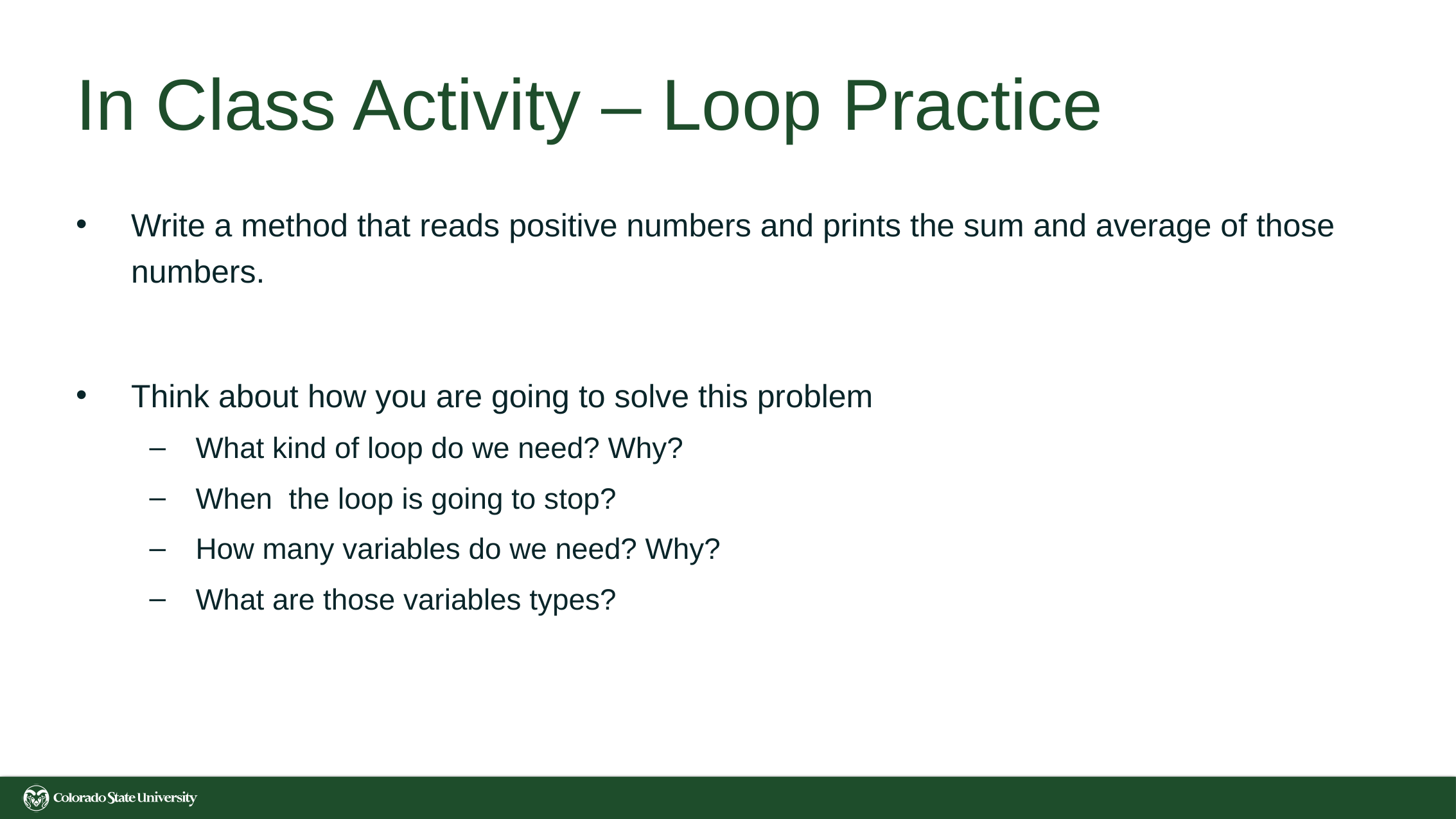

# In Class Activity – Loop Practice
Write a method that reads positive numbers and prints the sum and average of those numbers.

Think about how you are going to solve this problem
What kind of loop do we need? Why?
When  the loop is going to stop?
How many variables do we need? Why?
What are those variables types?